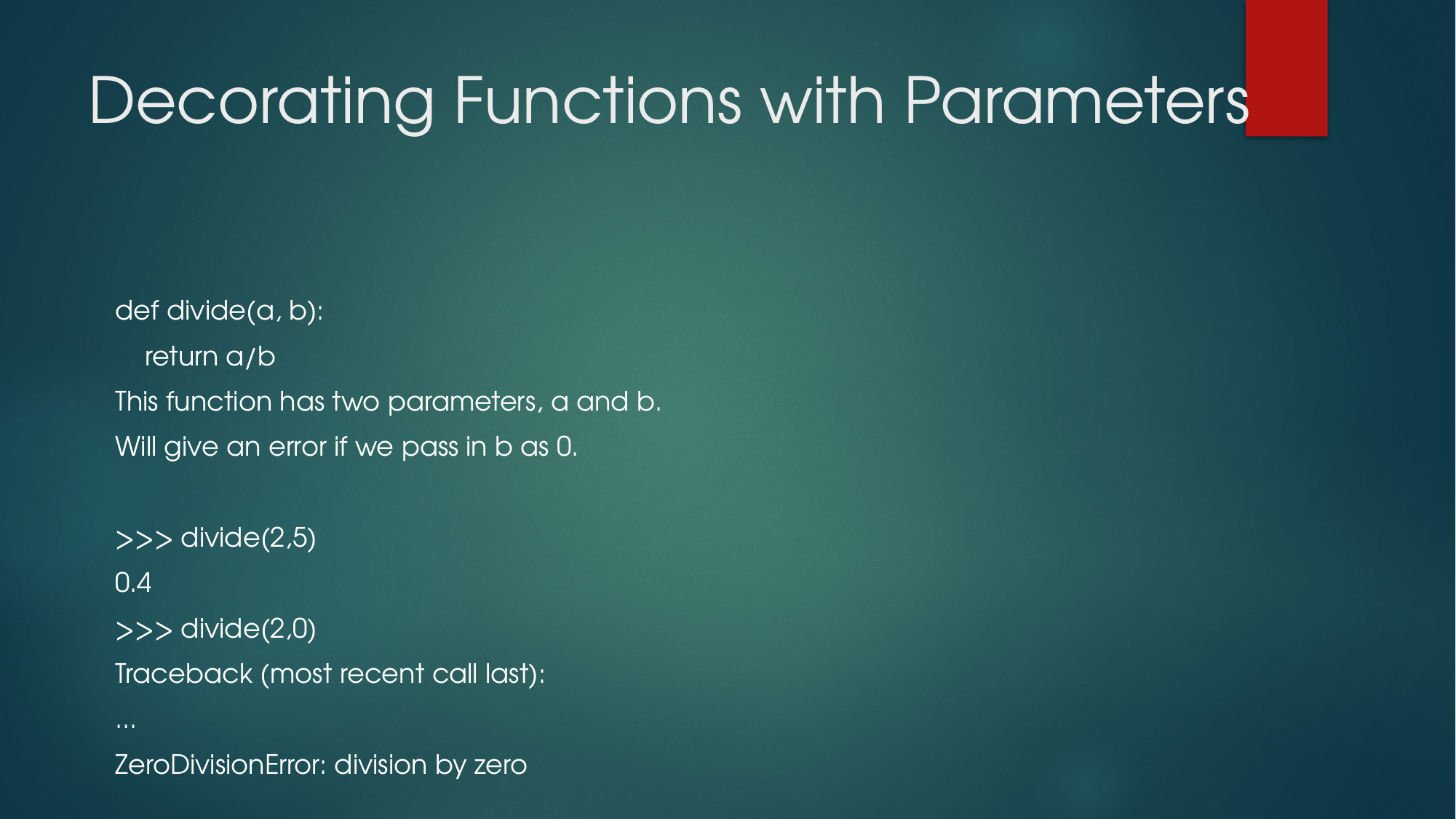

# Decorating Functions with Parameters
def divide(a, b):
    return a/b
This function has two parameters, a and b.
Will give an error if we pass in b as 0.

>>> divide(2,5)
0.4
>>> divide(2,0)
Traceback (most recent call last):
...
ZeroDivisionError: division by zero